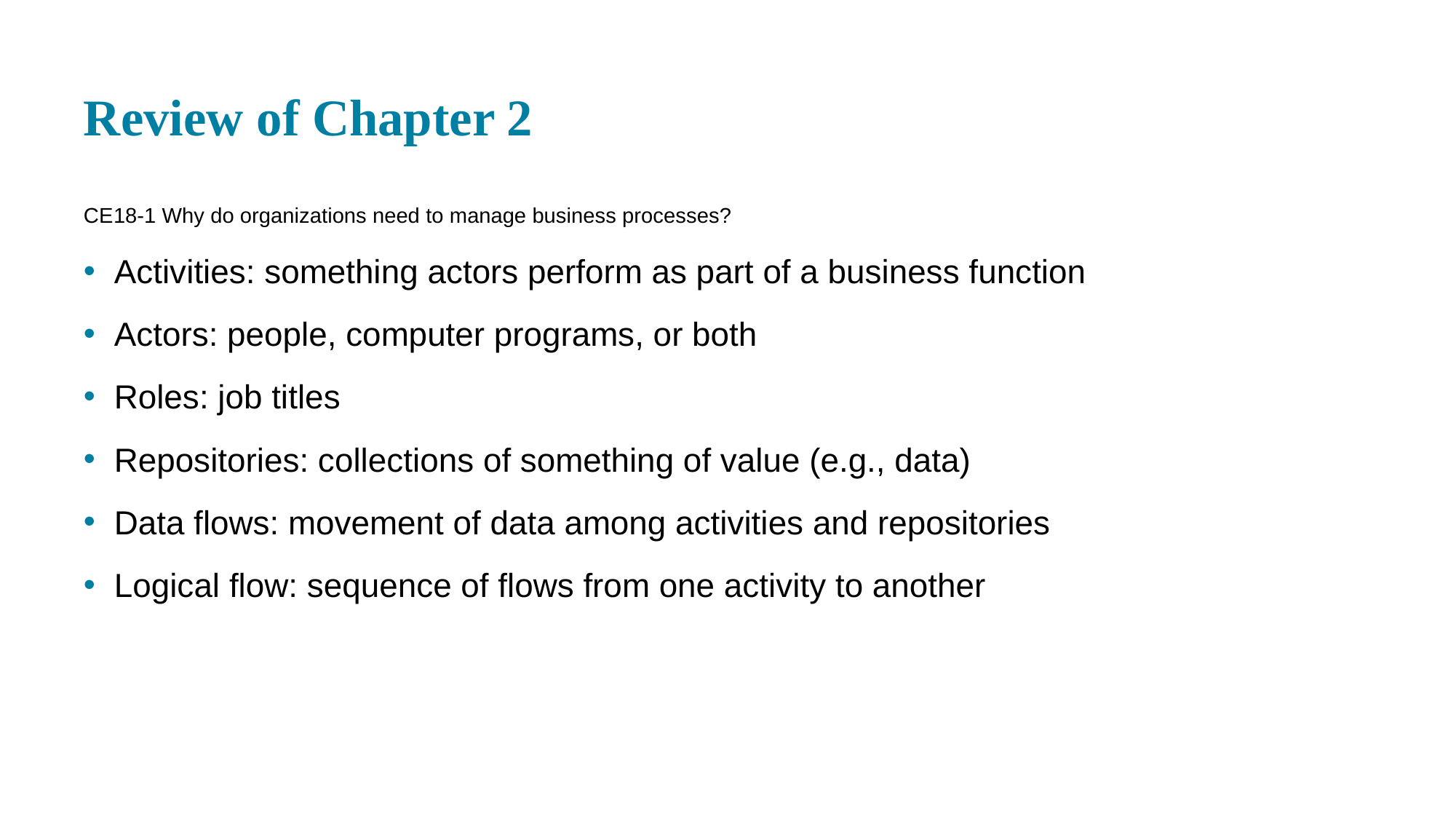

# Review of Chapter 2
CE 18-1 Why do organizations need to manage business processes?
Activities: something actors perform as part of a business function
Actors: people, computer programs, or both
Roles: job titles
Repositories: collections of something of value (e.g., data)
Data flows: movement of data among activities and repositories
Logical flow: sequence of flows from one activity to another